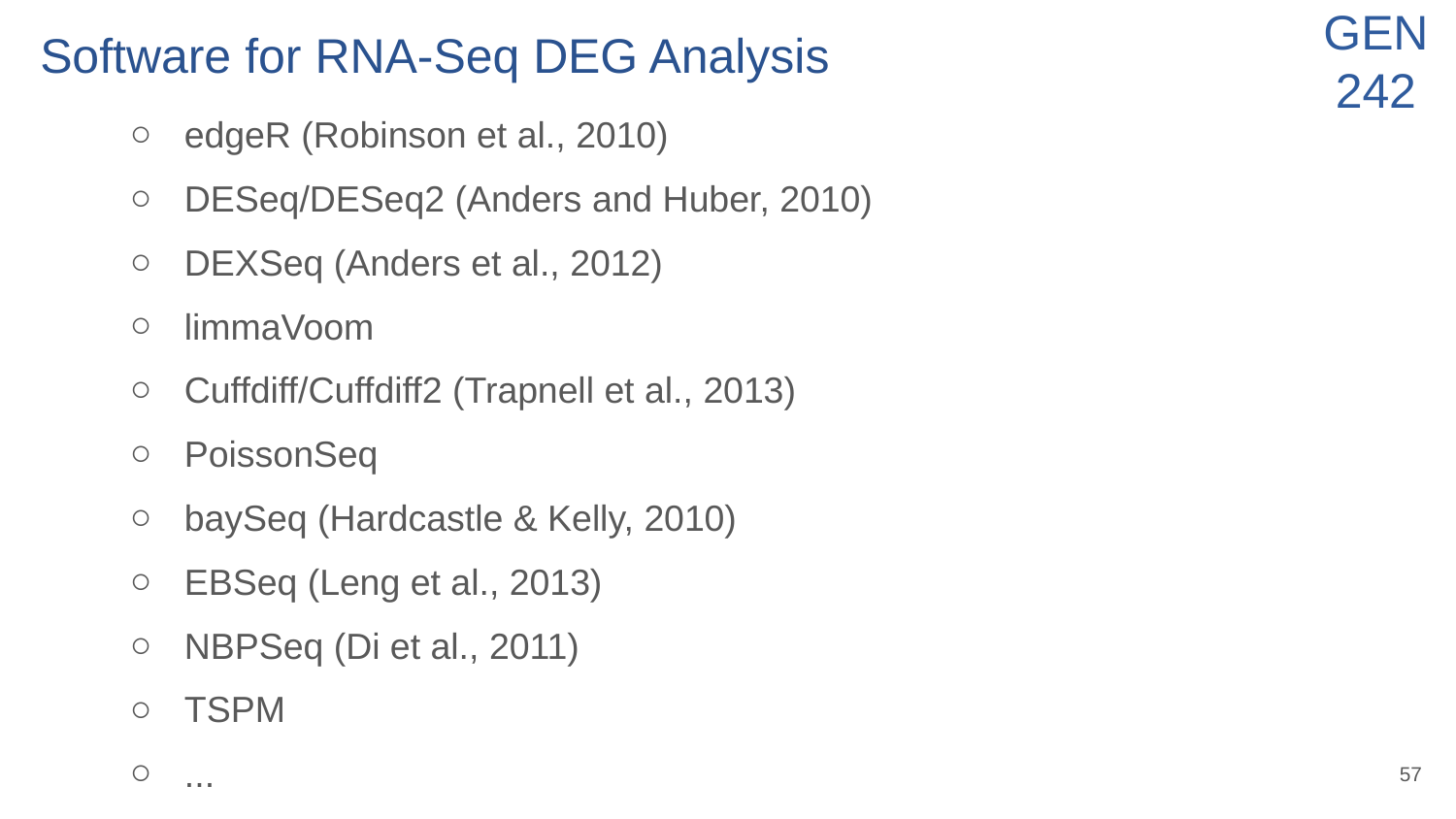

# Software for RNA-Seq DEG Analysis
edgeR (Robinson et al., 2010)
DESeq/DESeq2 (Anders and Huber, 2010)
DEXSeq (Anders et al., 2012)
limmaVoom
Cuffdiff/Cuffdiff2 (Trapnell et al., 2013)
PoissonSeq
baySeq (Hardcastle & Kelly, 2010)
EBSeq (Leng et al., 2013)
NBPSeq (Di et al., 2011)
TSPM
...
57